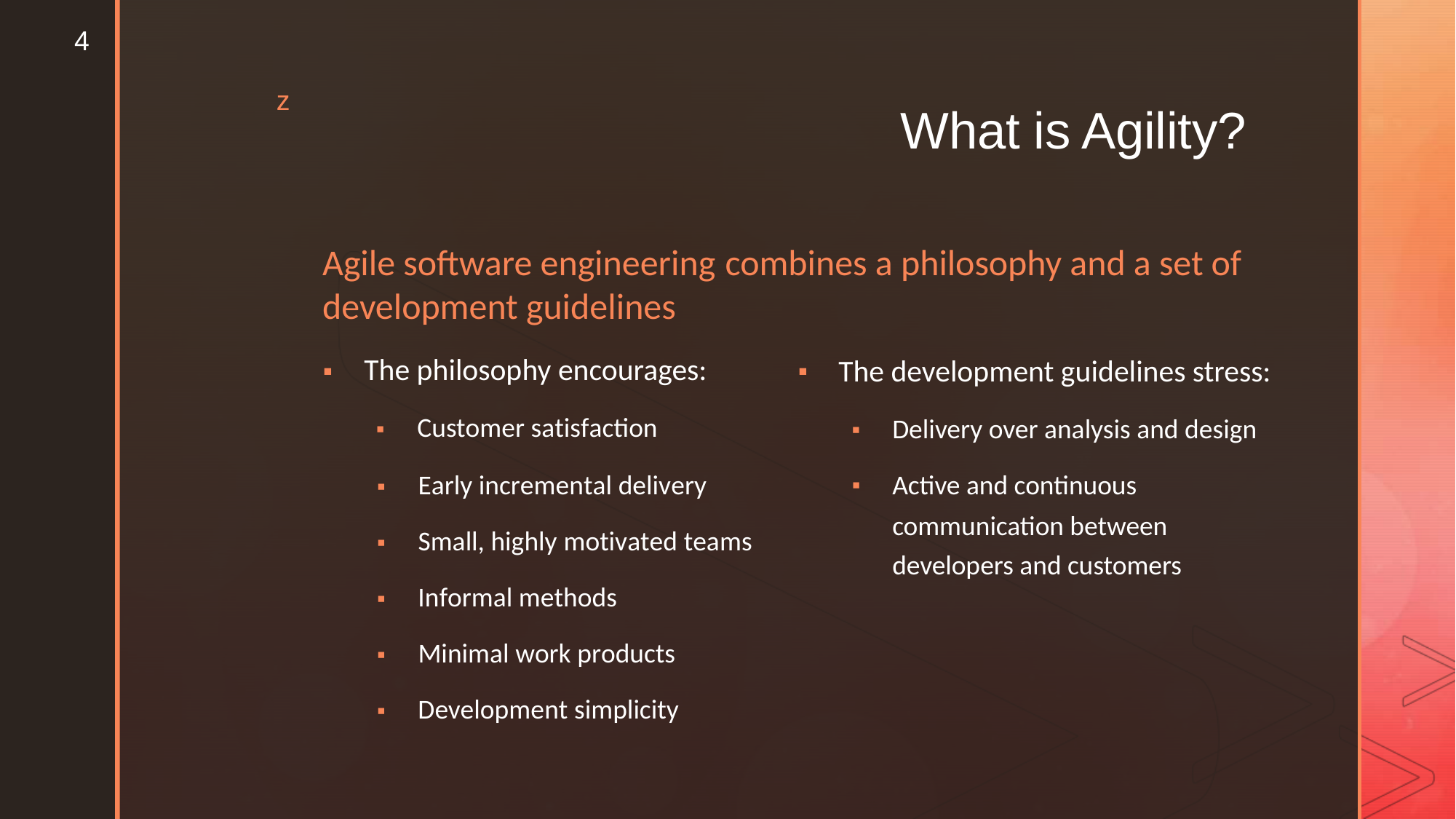

4
z
What is Agility?
Agile software engineering
development guidelines
▪  The philosophy encourages:
▪   Customer satisfaction
combines a philosophy and a set of

The development guidelines stress:
▪
Delivery over analysis and design
▪
▪   Early incremental delivery
Active and continuous
communication between developers and customers
▪
▪   Small, highly motivated teams
▪   Informal methods
▪   Minimal work products
▪   Development simplicity